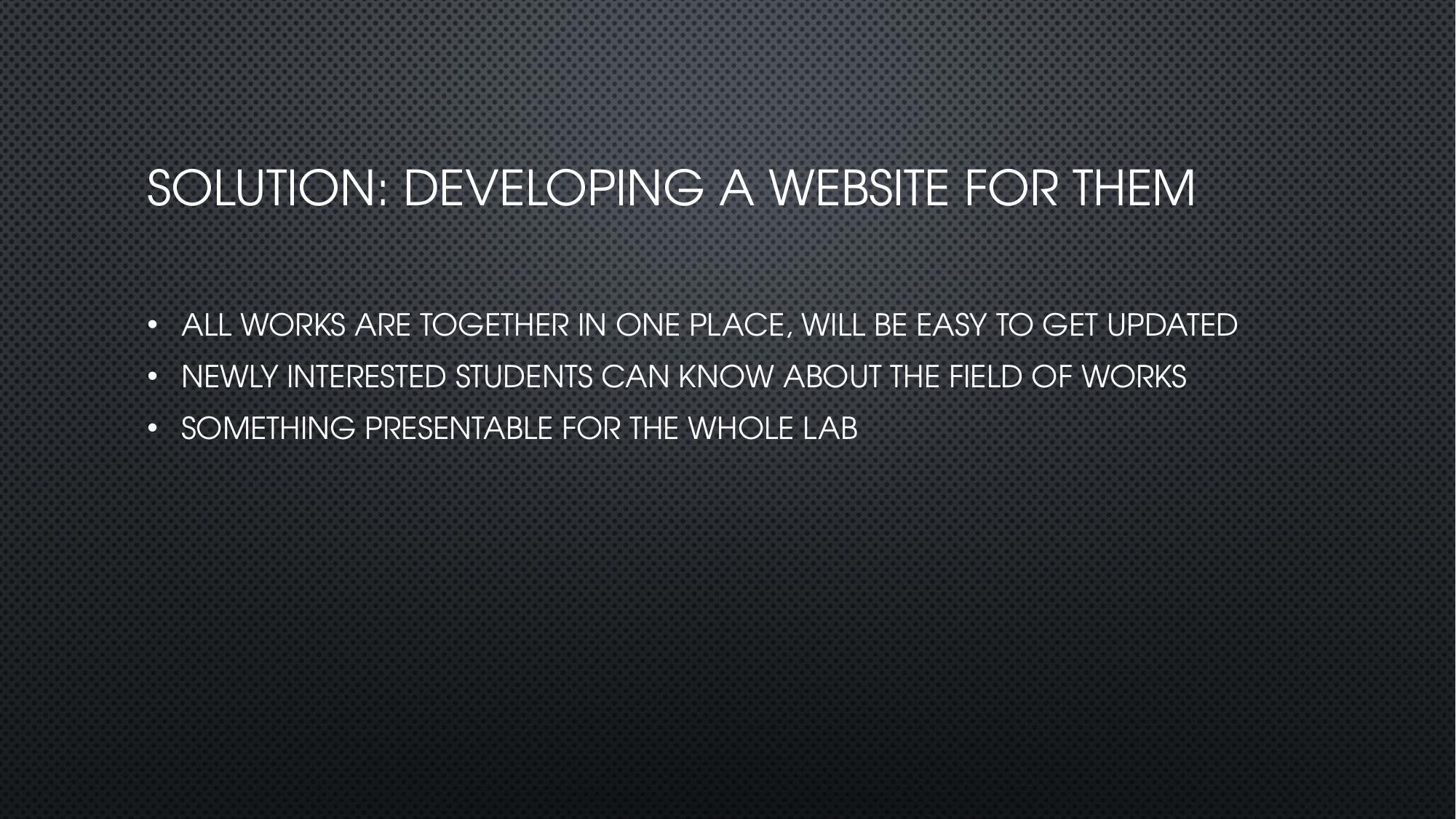

# Solution: Developing a website for them
All works are together in one place, will be easy to get updated
Newly interested students can know about the field of works
Something presentable for the whole lab